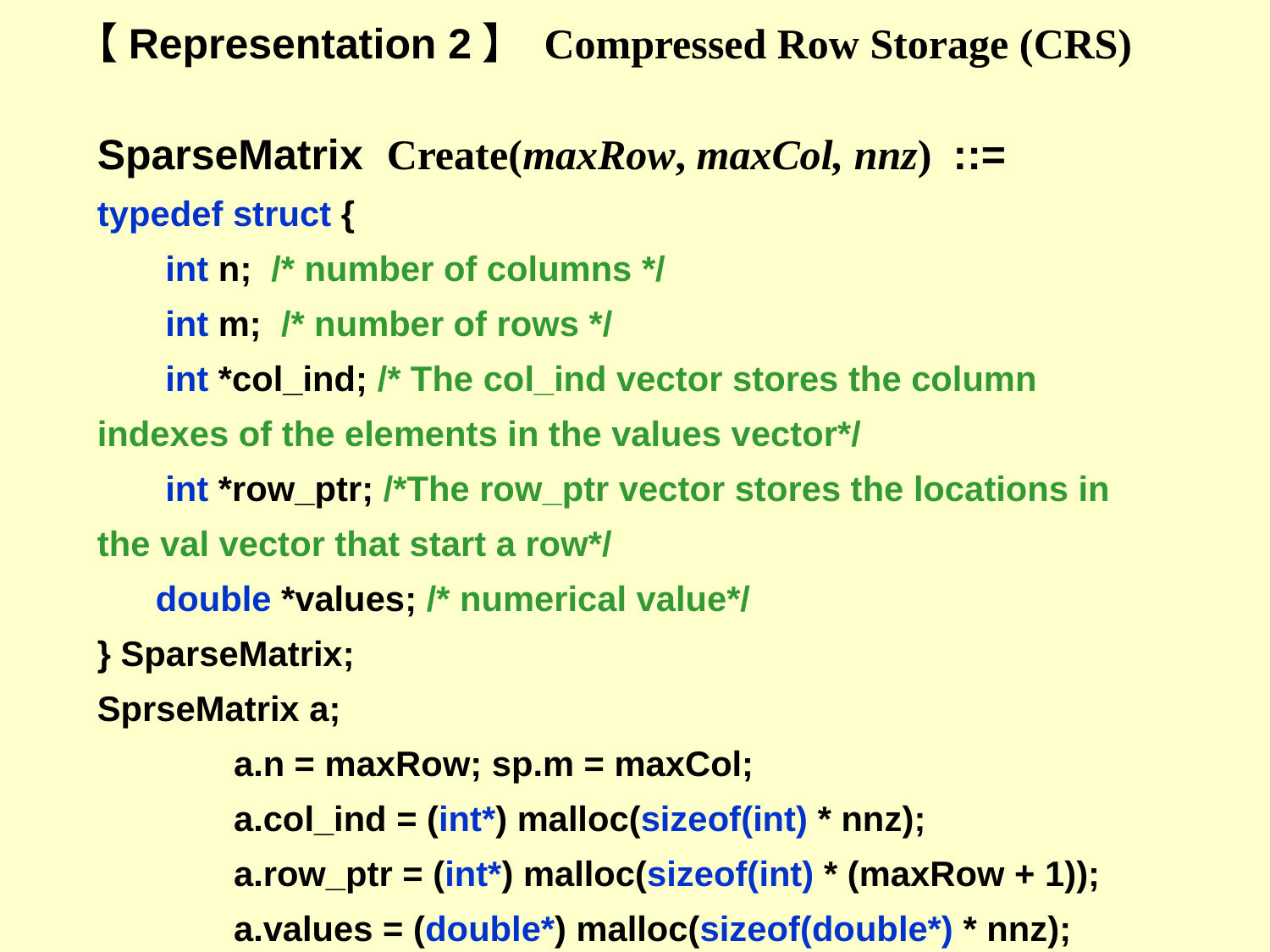

【Representation 2】 Compressed Row Storage (CRS)

SparseMatrix  Create(maxRow, maxCol, nnz)  ::=
typedef struct {
       int n;  /* number of columns */
       int m;  /* number of rows */
       int *col_ind; /* The col_ind vector stores the column indexes of the elements in the values vector*/
       int *row_ptr; /*The row_ptr vector stores the locations in   the val vector that start a row*/
      double *values; /* numerical value*/
} SparseMatrix;
SprseMatrix a;
              a.n = maxRow; sp.m = maxCol;
              a.col_ind = (int*) malloc(sizeof(int) * nnz);
              a.row_ptr = (int*) malloc(sizeof(int) * (maxRow + 1));
              a.values = (double*) malloc(sizeof(double*) * nnz);